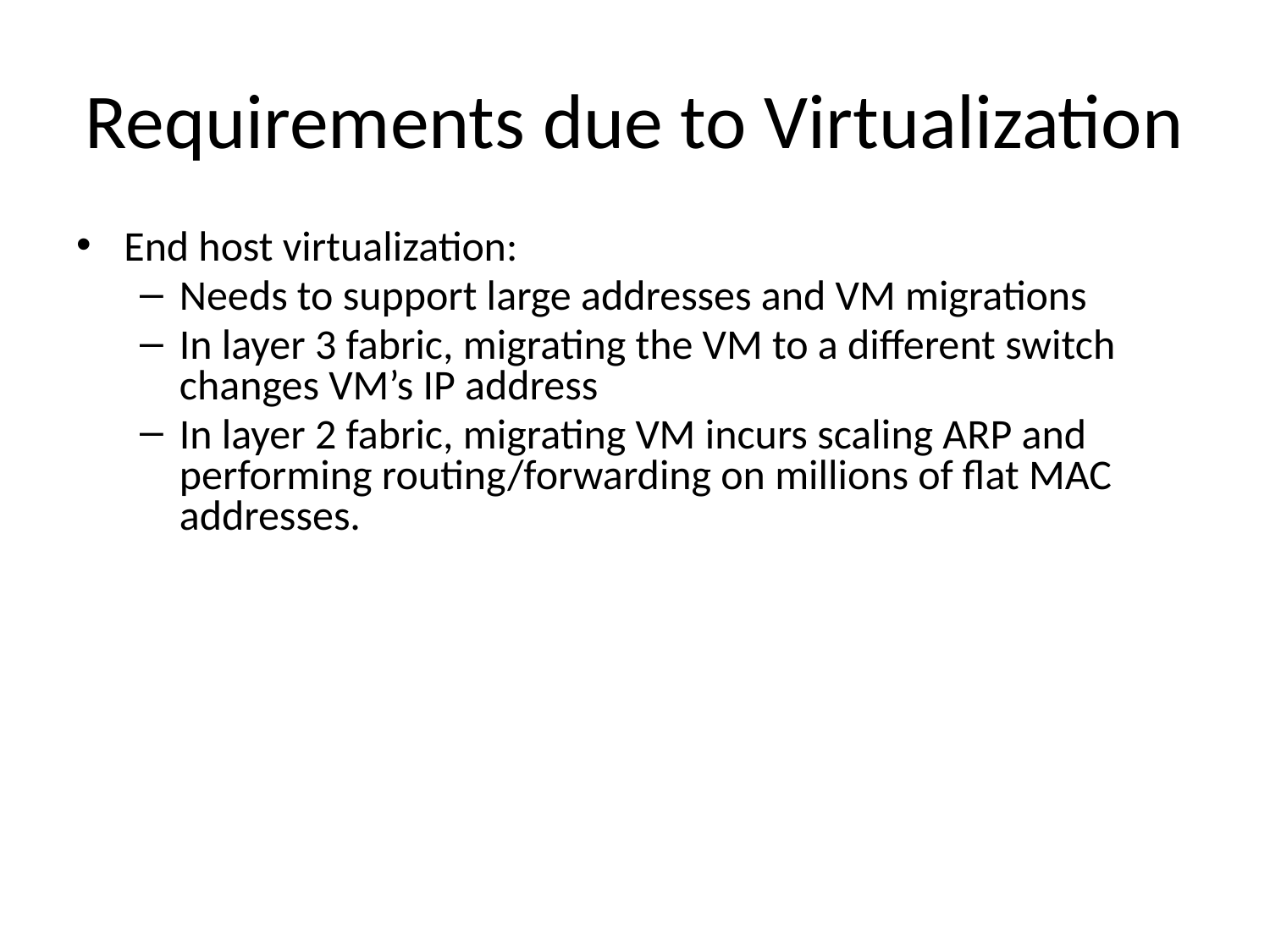

# Requirements due to Virtualization
End host virtualization:
Needs to support large addresses and VM migrations
In layer 3 fabric, migrating the VM to a different switch changes VM’s IP address
In layer 2 fabric, migrating VM incurs scaling ARP and performing routing/forwarding on millions of flat MAC addresses.